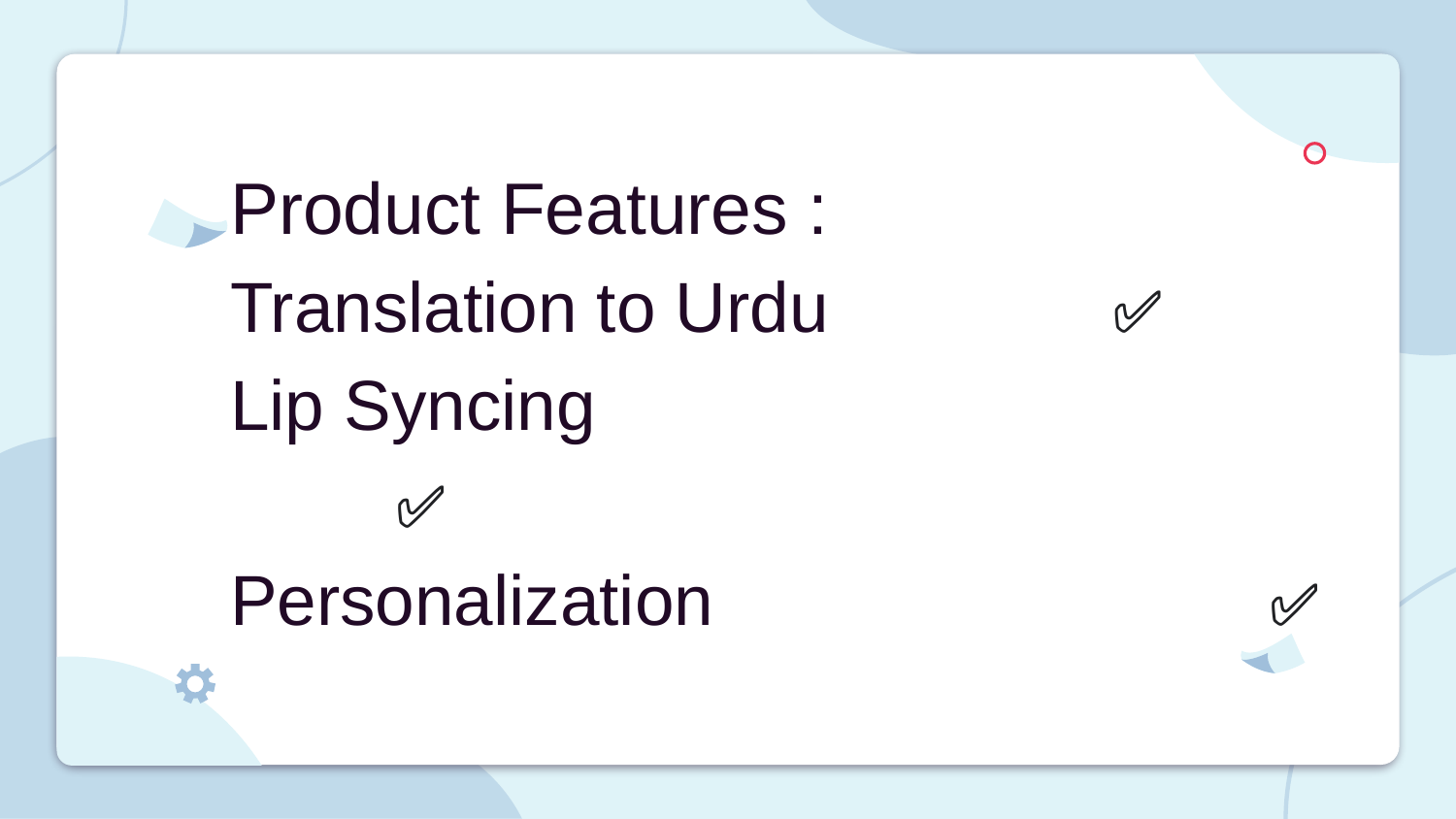

# Product Features :
Translation to Urdu   		 ✅
Lip Syncing 	                    			 ✅
Personalization   				 ✅